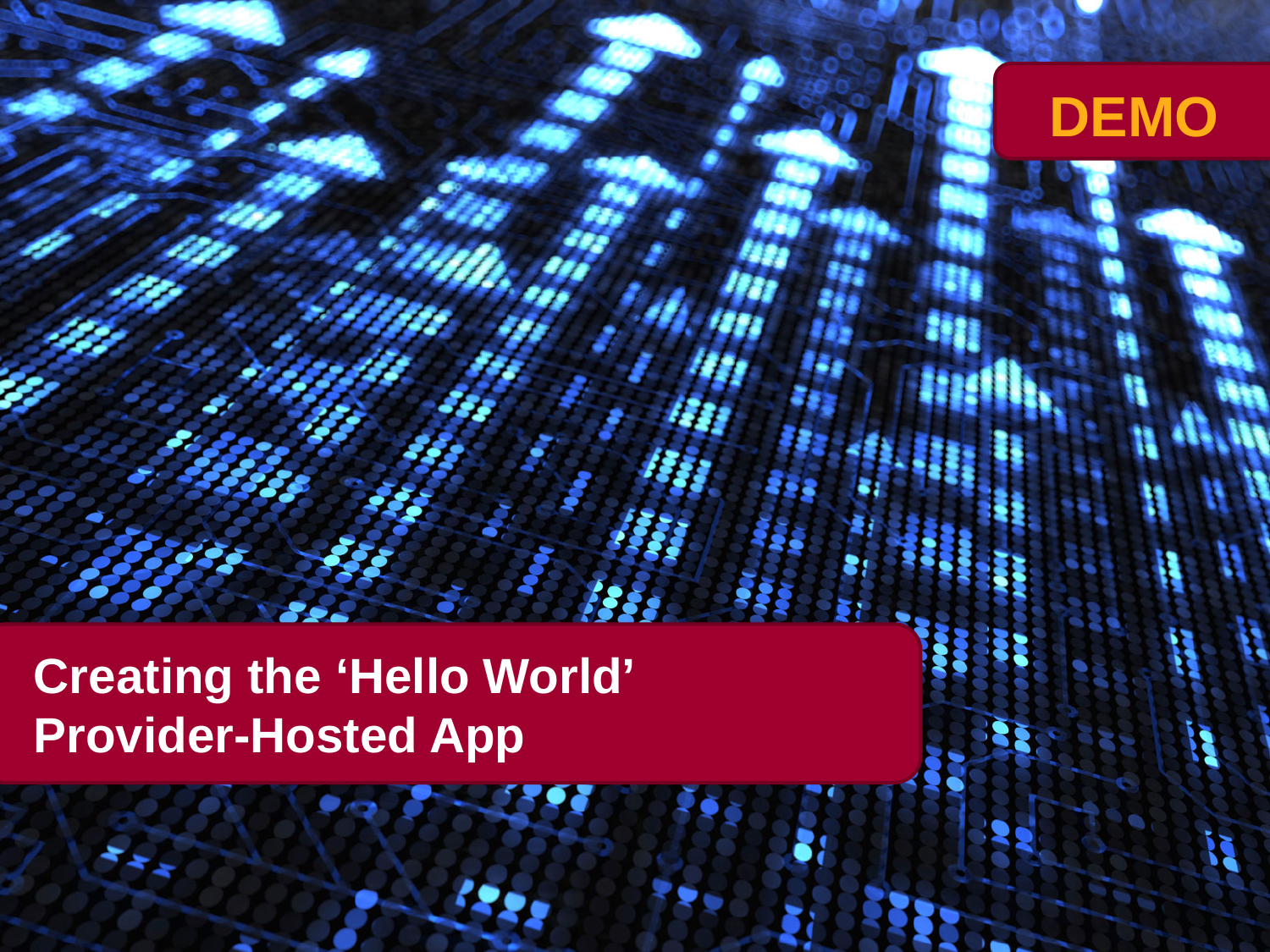

# Creating the ‘Hello World’ Provider-Hosted App